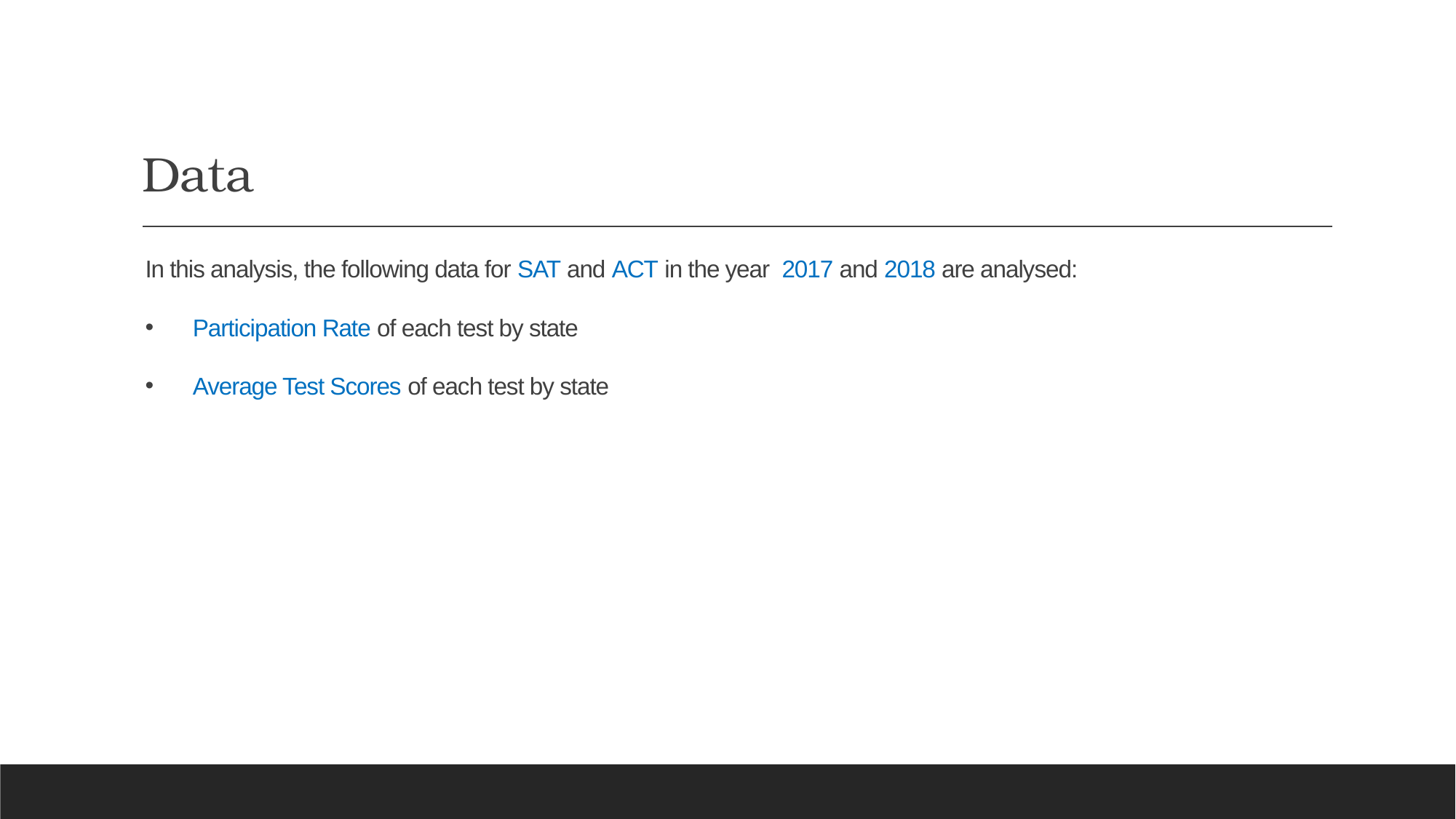

# Data
In this analysis, the following data for SAT and ACT in the year  2017 and 2018 are analysed:

 Participation Rate of each test by state

 Average Test Scores of each test by state